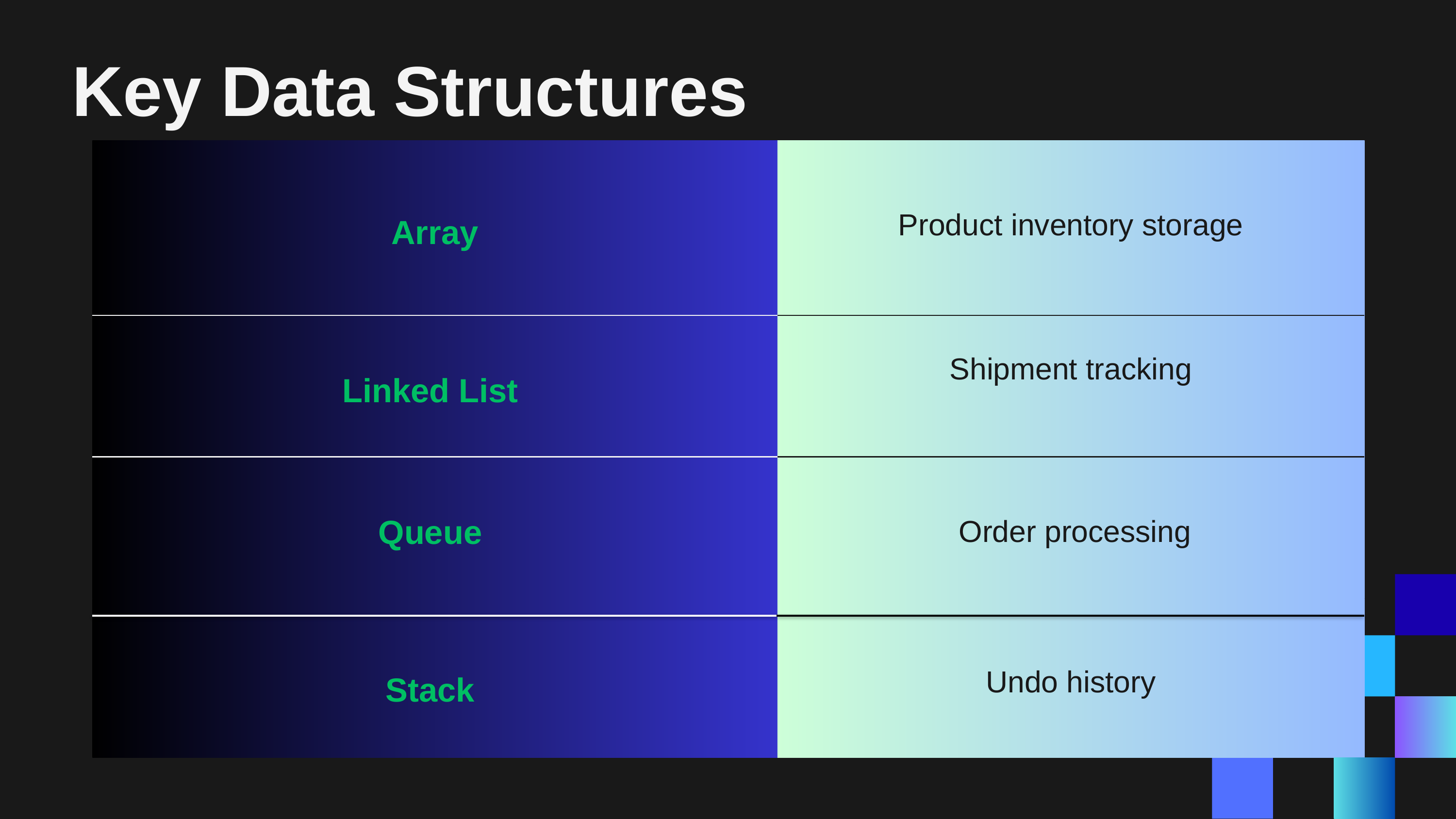

Key Data Structures
| Array | Product inventory storage |
| --- | --- |
| Linked List | Shipment tracking |
| Queue | Order processing |
| Stack | Undo history |